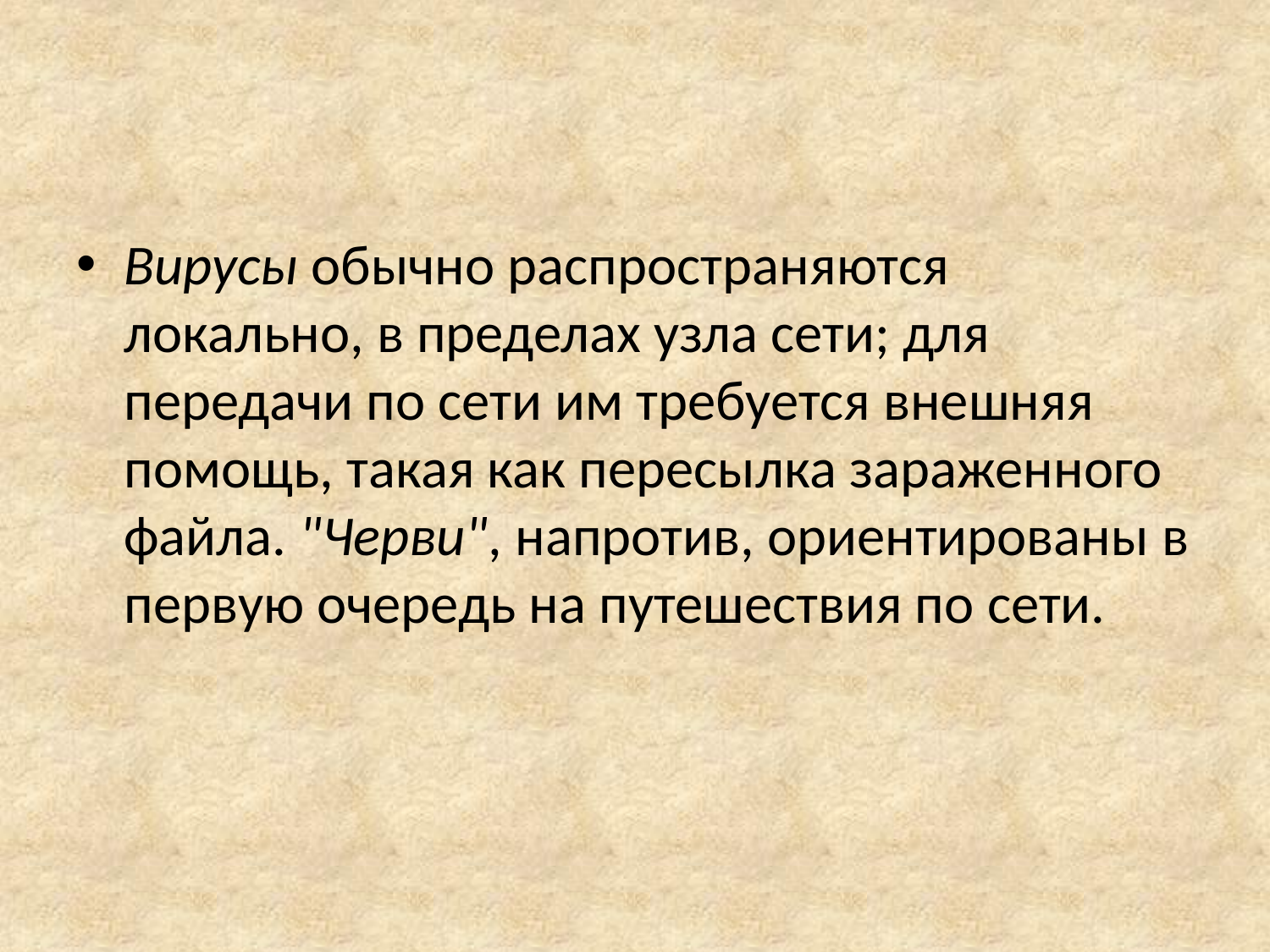

Вирусы обычно распространяются локально, в пределах узла сети; для передачи по сети им требуется внешняя помощь, такая как пересылка зараженного файла. "Черви", напротив, ориентированы в первую очередь на путешествия по сети.